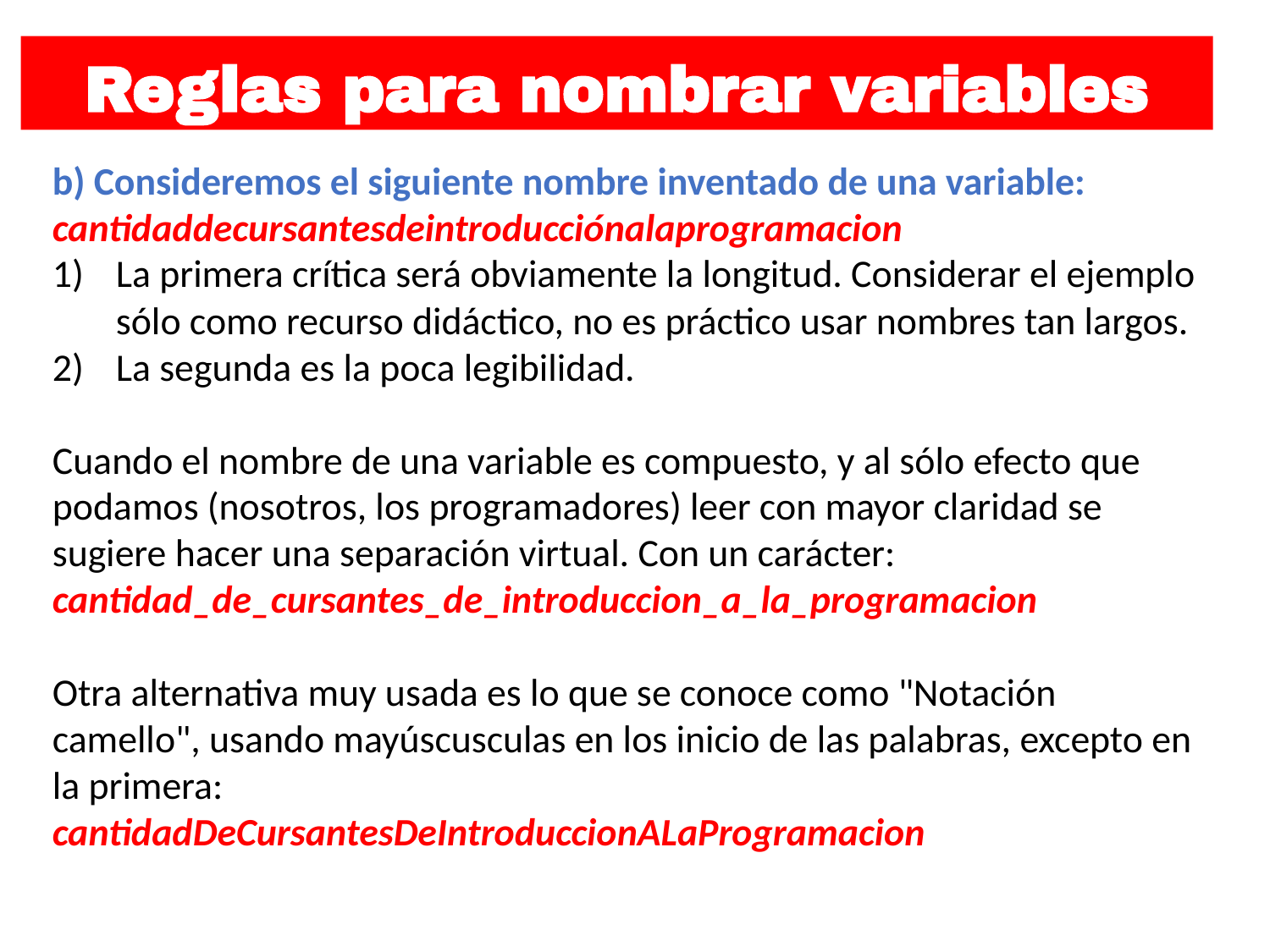

Reglas para nombrar variables
b) Consideremos el siguiente nombre inventado de una variable:
cantidaddecursantesdeintroducciónalaprogramacion
La primera crítica será obviamente la longitud. Considerar el ejemplo sólo como recurso didáctico, no es práctico usar nombres tan largos.
La segunda es la poca legibilidad.

Cuando el nombre de una variable es compuesto, y al sólo efecto que podamos (nosotros, los programadores) leer con mayor claridad se sugiere hacer una separación virtual. Con un carácter:
cantidad_de_cursantes_de_introduccion_a_la_programacion

Otra alternativa muy usada es lo que se conoce como "Notación camello", usando mayúscusculas en los inicio de las palabras, excepto en la primera:
cantidadDeCursantesDeIntroduccionALaProgramacion